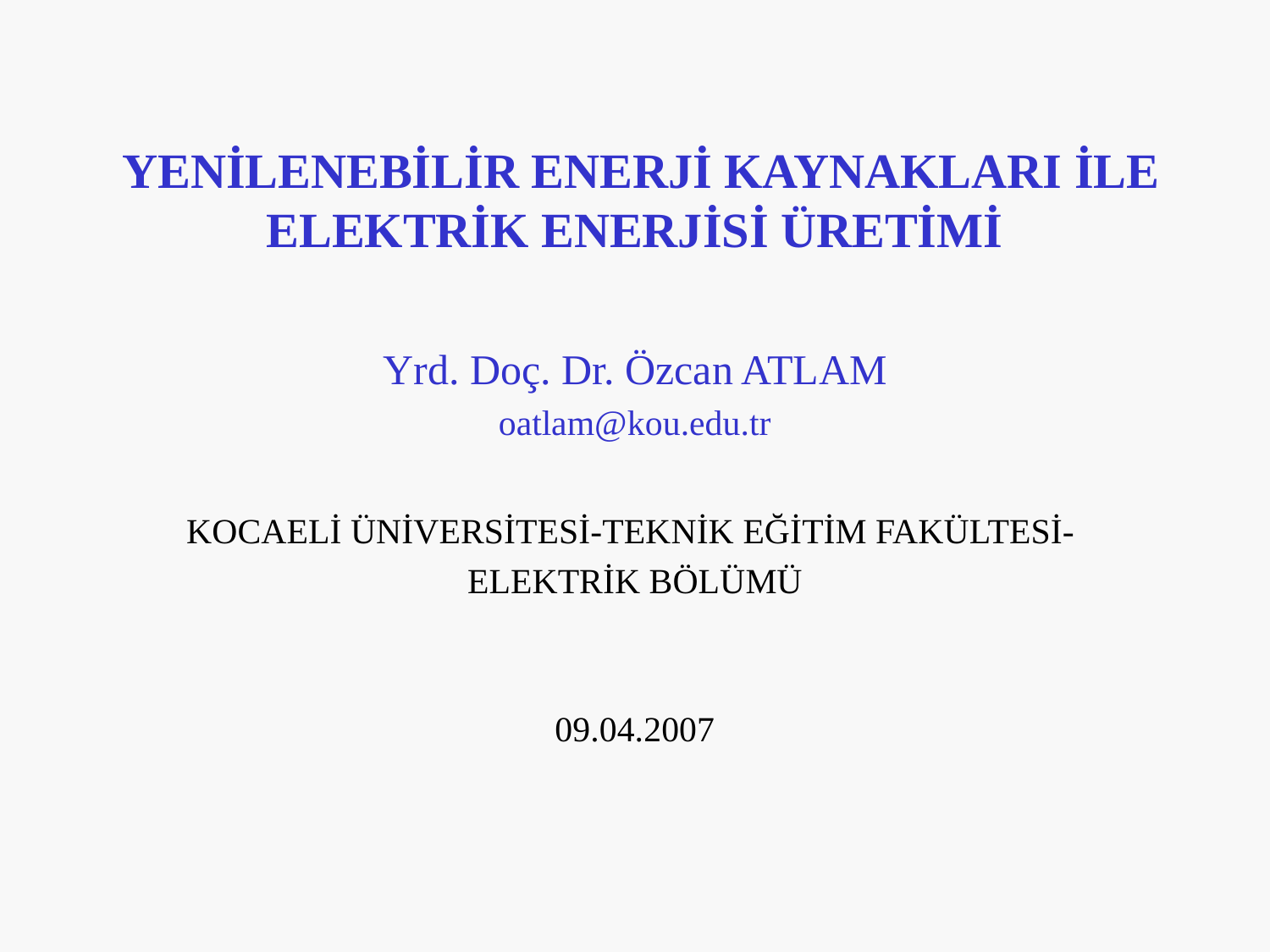

# YENİLENEBİLİR ENERJİ KAYNAKLARI İLE ELEKTRİK ENERJİSİ ÜRETİMİ
Yrd. Doç. Dr. Özcan ATLAM
oatlam@kou.edu.tr

KOCAELİ ÜNİVERSİTESİ-TEKNİK EĞİTİM FAKÜLTESİ-
ELEKTRİK BÖLÜMÜ

09.04.2007